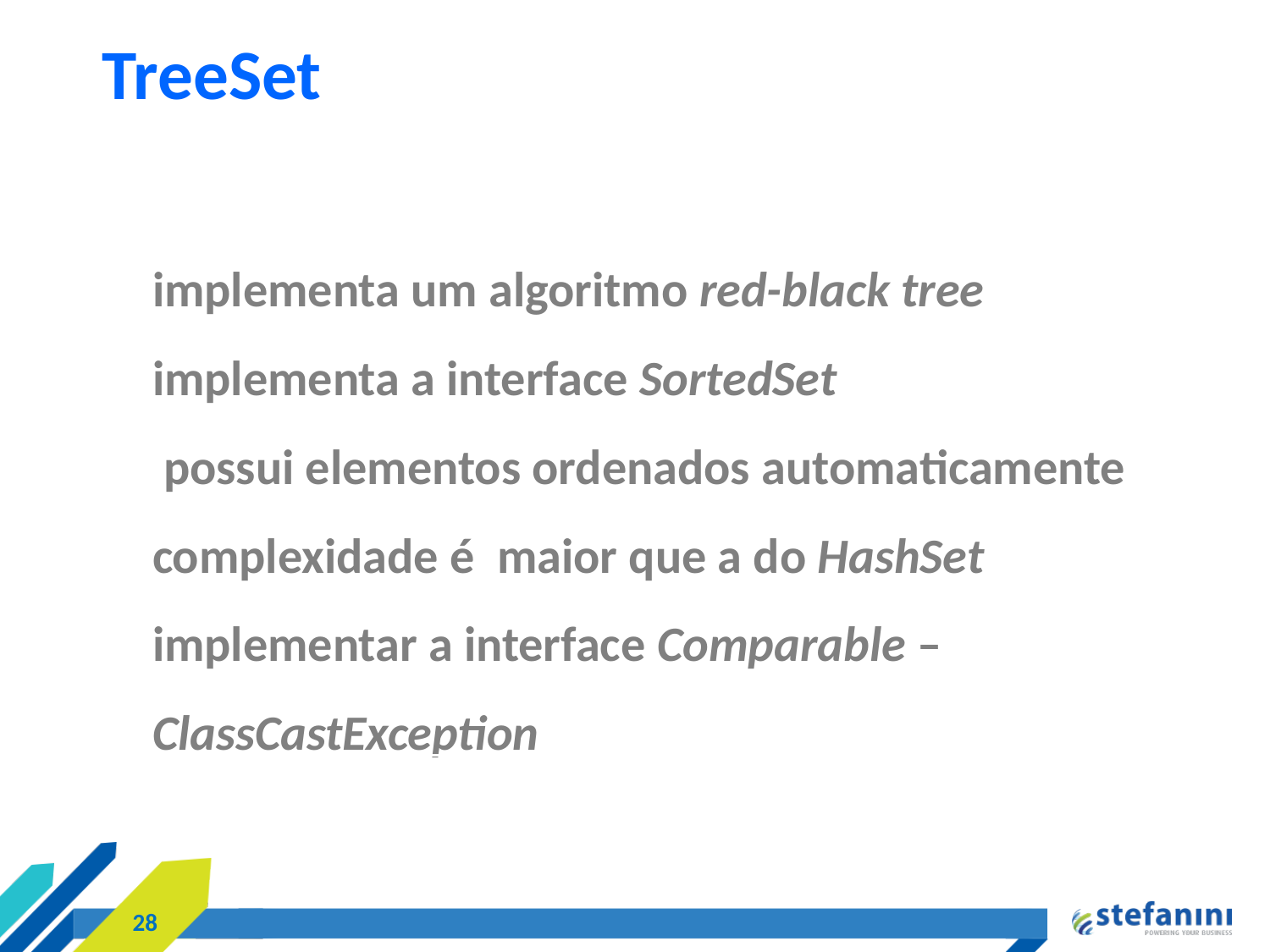

TreeSet
implementa um algoritmo red-black tree
implementa a interface SortedSet
 possui elementos ordenados automaticamente
complexidade é  maior que a do HashSet
implementar a interface Comparable –ClassCastException
28